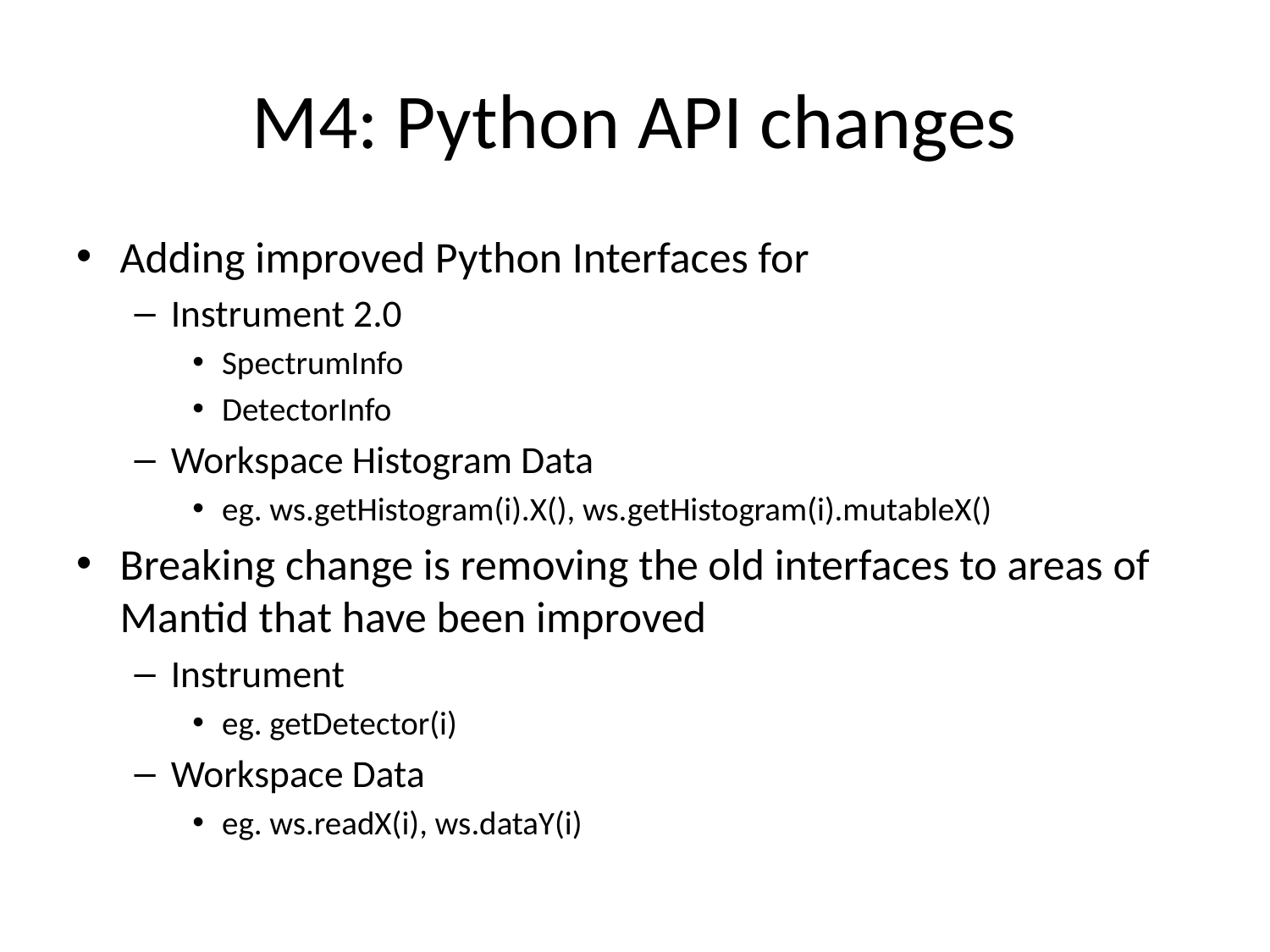

# M4: Python API changes
Adding improved Python Interfaces for
Instrument 2.0
SpectrumInfo
DetectorInfo
Workspace Histogram Data
eg. ws.getHistogram(i).X(), ws.getHistogram(i).mutableX()
Breaking change is removing the old interfaces to areas of Mantid that have been improved
Instrument
eg. getDetector(i)
Workspace Data
eg. ws.readX(i), ws.dataY(i)